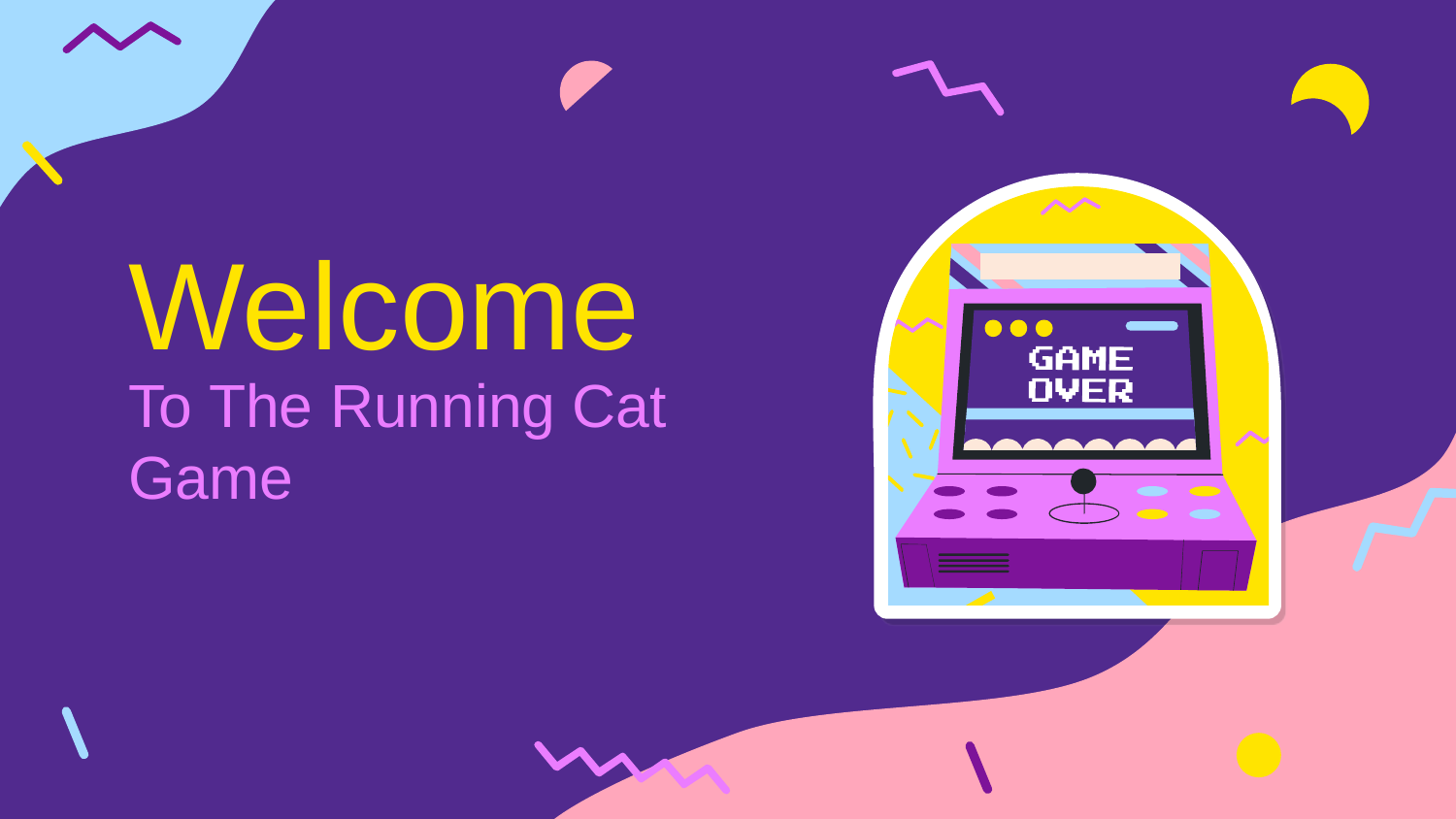

Welcome
# To The Running Cat Game